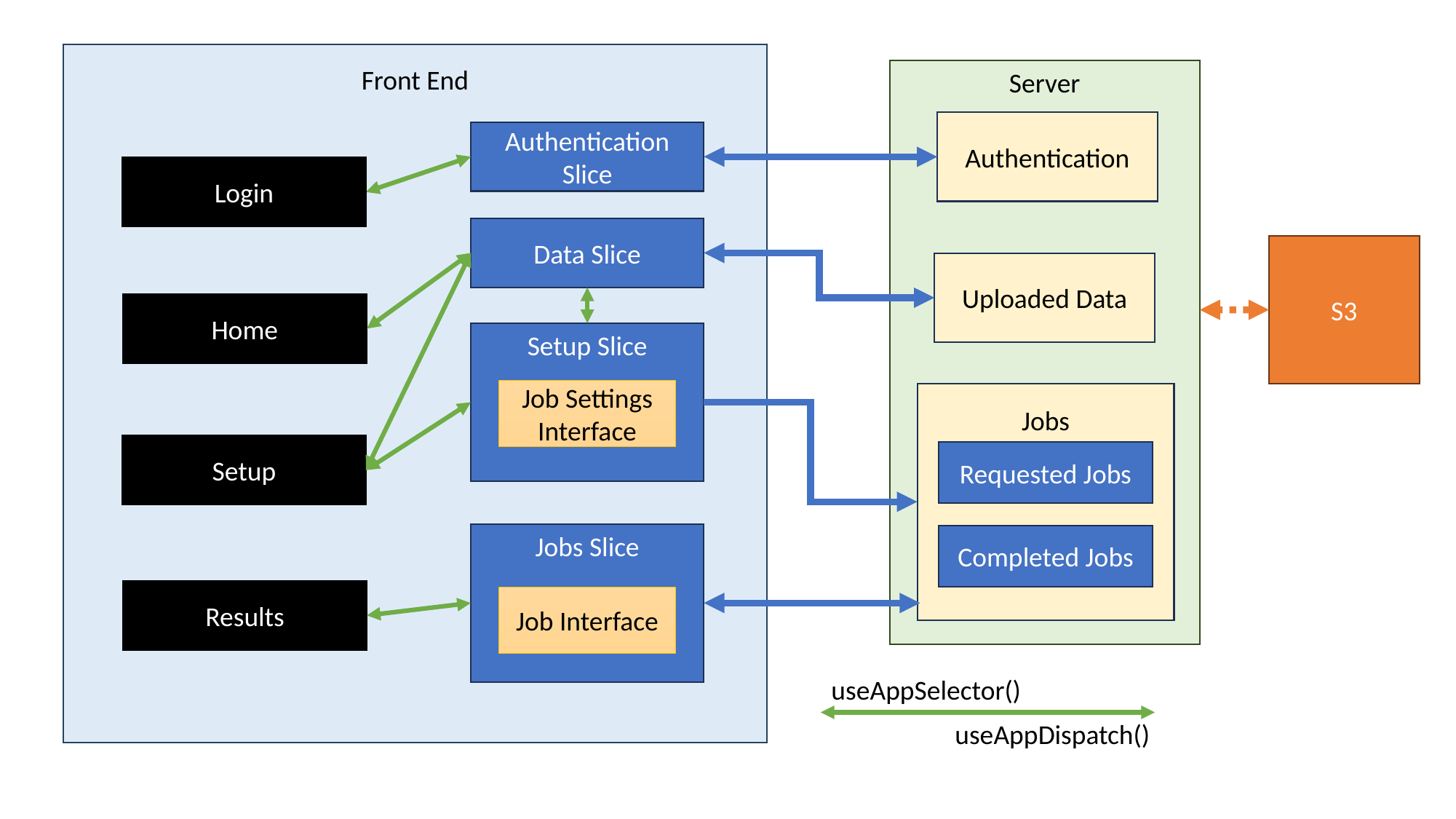

Front End
Server

Authentication
Uploaded Data
Jobs

Requested Jobs
Completed Jobs
Authentication Slice
Login
Data Slice
S3
Home
Setup Slice
Job Settings Interface
Setup
Jobs Slice
Results
Job Interface
useAppSelector()
useAppDispatch()